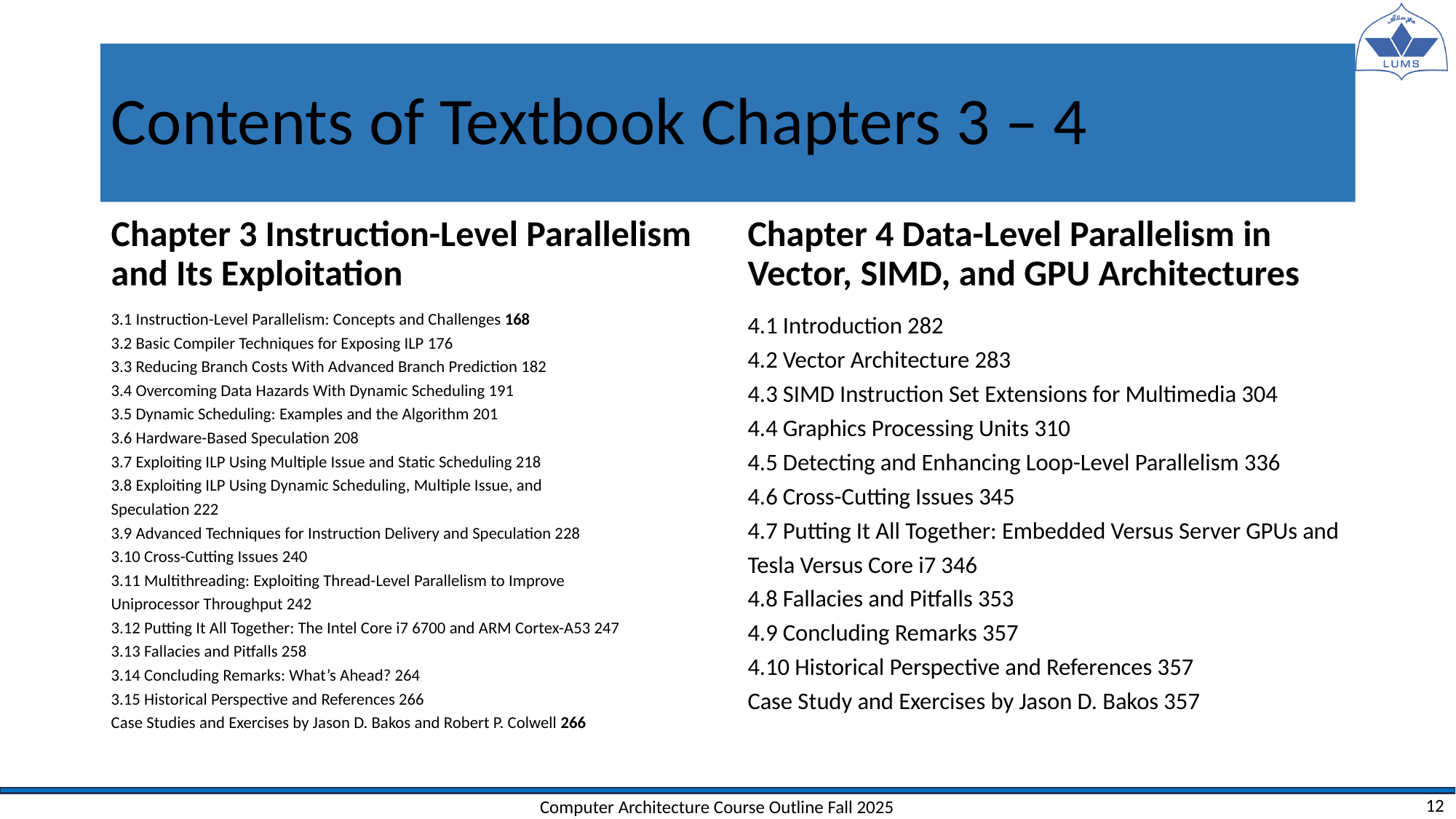

# Contents of Textbook Chapters 3 – 4
Chapter 3 Instruction-Level Parallelism and Its Exploitation
Chapter 4 Data-Level Parallelism in Vector, SIMD, and GPU Architectures
3.1 Instruction-Level Parallelism: Concepts and Challenges 168
3.2 Basic Compiler Techniques for Exposing ILP 176
3.3 Reducing Branch Costs With Advanced Branch Prediction 182
3.4 Overcoming Data Hazards With Dynamic Scheduling 191
3.5 Dynamic Scheduling: Examples and the Algorithm 201
3.6 Hardware-Based Speculation 208
3.7 Exploiting ILP Using Multiple Issue and Static Scheduling 218
3.8 Exploiting ILP Using Dynamic Scheduling, Multiple Issue, and
Speculation 222
3.9 Advanced Techniques for Instruction Delivery and Speculation 228
3.10 Cross-Cutting Issues 240
3.11 Multithreading: Exploiting Thread-Level Parallelism to Improve
Uniprocessor Throughput 242
3.12 Putting It All Together: The Intel Core i7 6700 and ARM Cortex-A53 247
3.13 Fallacies and Pitfalls 258
3.14 Concluding Remarks: What’s Ahead? 264
3.15 Historical Perspective and References 266
Case Studies and Exercises by Jason D. Bakos and Robert P. Colwell 266
4.1 Introduction 282
4.2 Vector Architecture 283
4.3 SIMD Instruction Set Extensions for Multimedia 304
4.4 Graphics Processing Units 310
4.5 Detecting and Enhancing Loop-Level Parallelism 336
4.6 Cross-Cutting Issues 345
4.7 Putting It All Together: Embedded Versus Server GPUs and
Tesla Versus Core i7 346
4.8 Fallacies and Pitfalls 353
4.9 Concluding Remarks 357
4.10 Historical Perspective and References 357
Case Study and Exercises by Jason D. Bakos 357
Computer Architecture Course Outline Fall 2025
12